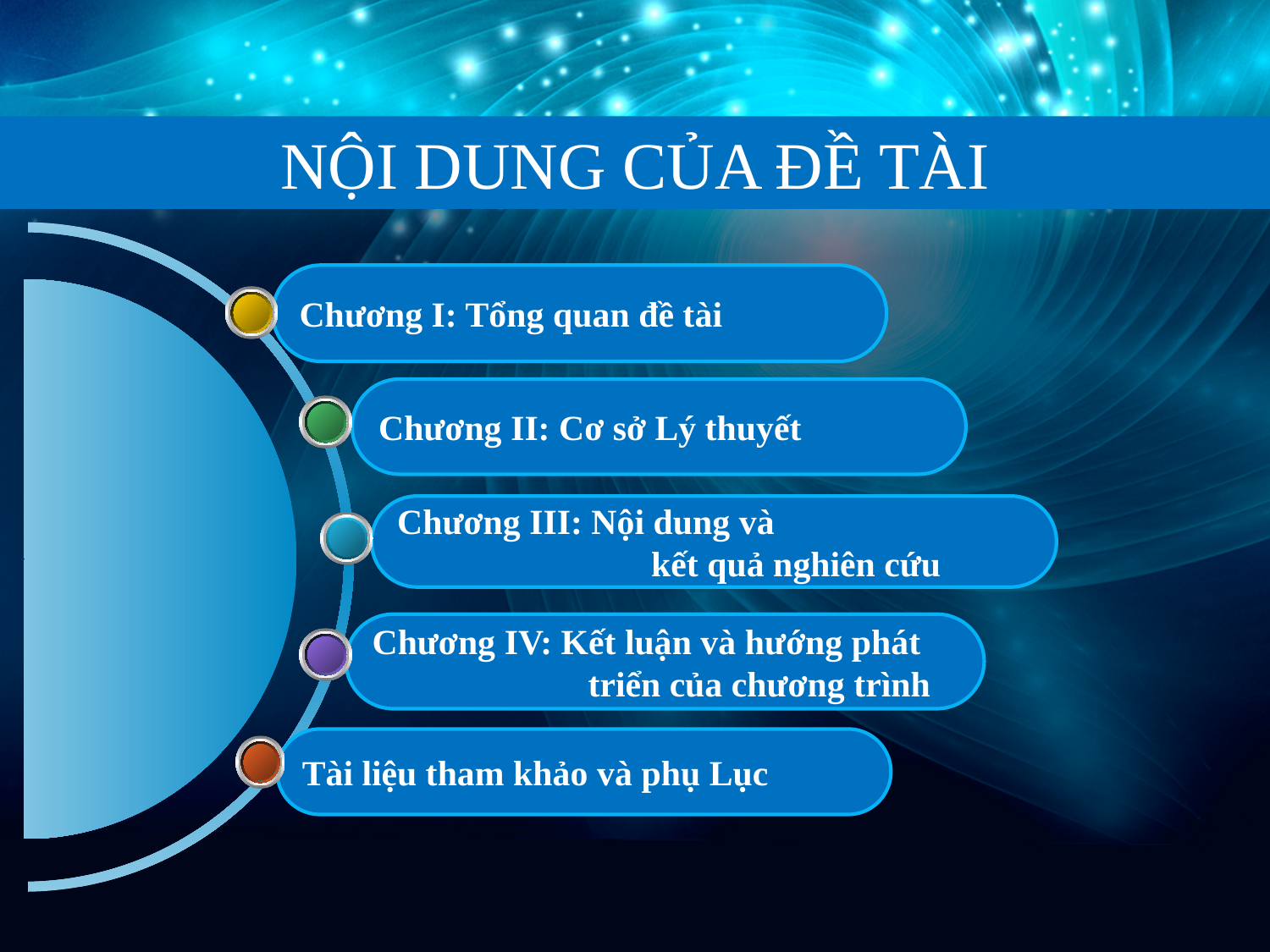

# NỘI DUNG CỦA ĐỀ TÀI

Chương I: Tổng quan đề tài
Chương II: Cơ sở Lý thuyết
Chương III: Nội dung và
		kết quả nghiên cứu
Chương IV: Kết luận và hướng phát
 	          triển của chương trình
Tài liệu tham khảo và phụ Lục